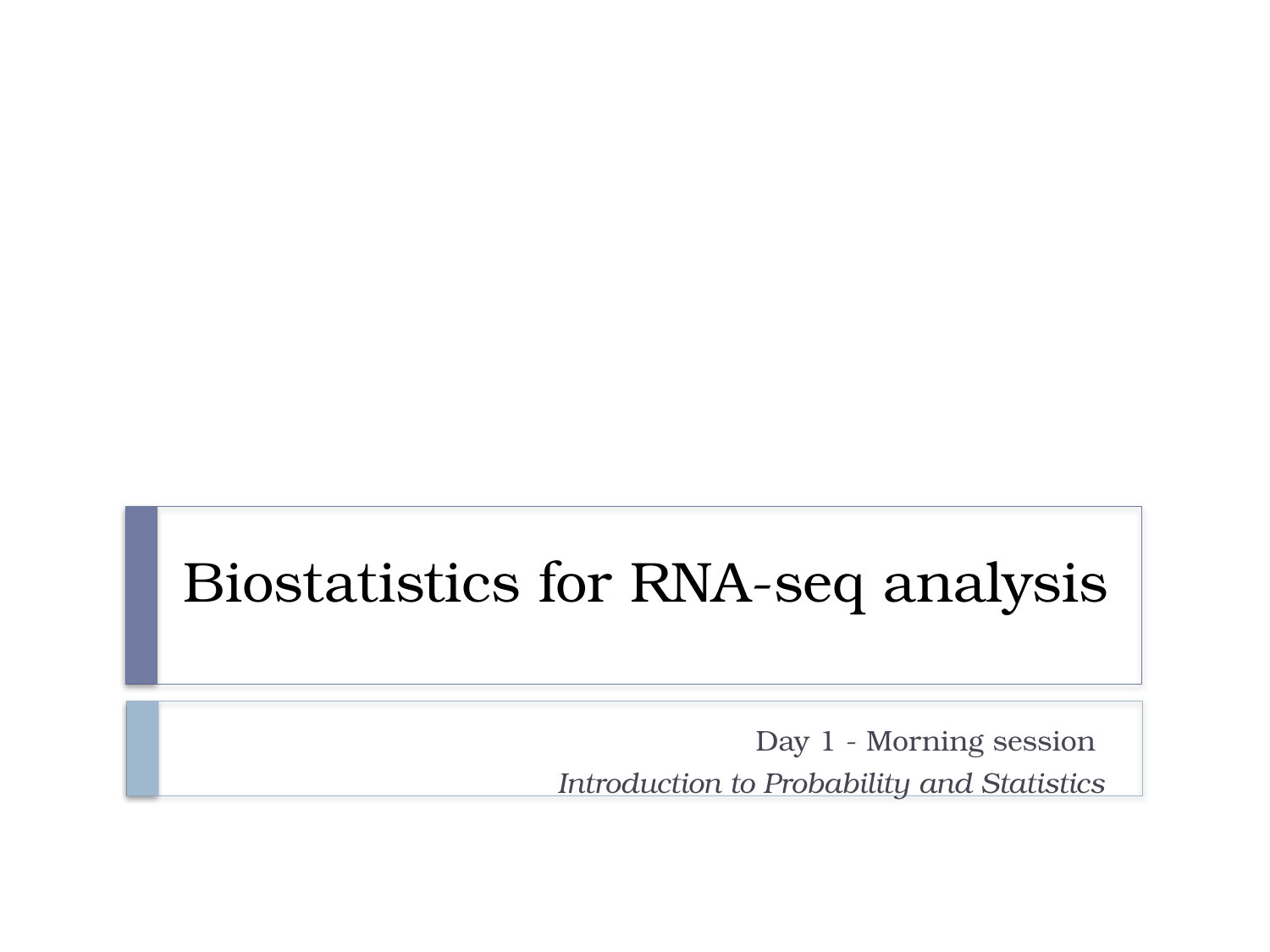

# Biostatistics for RNA-seq analysis
Day 1 - Morning session
Introduction to Probability and Statistics